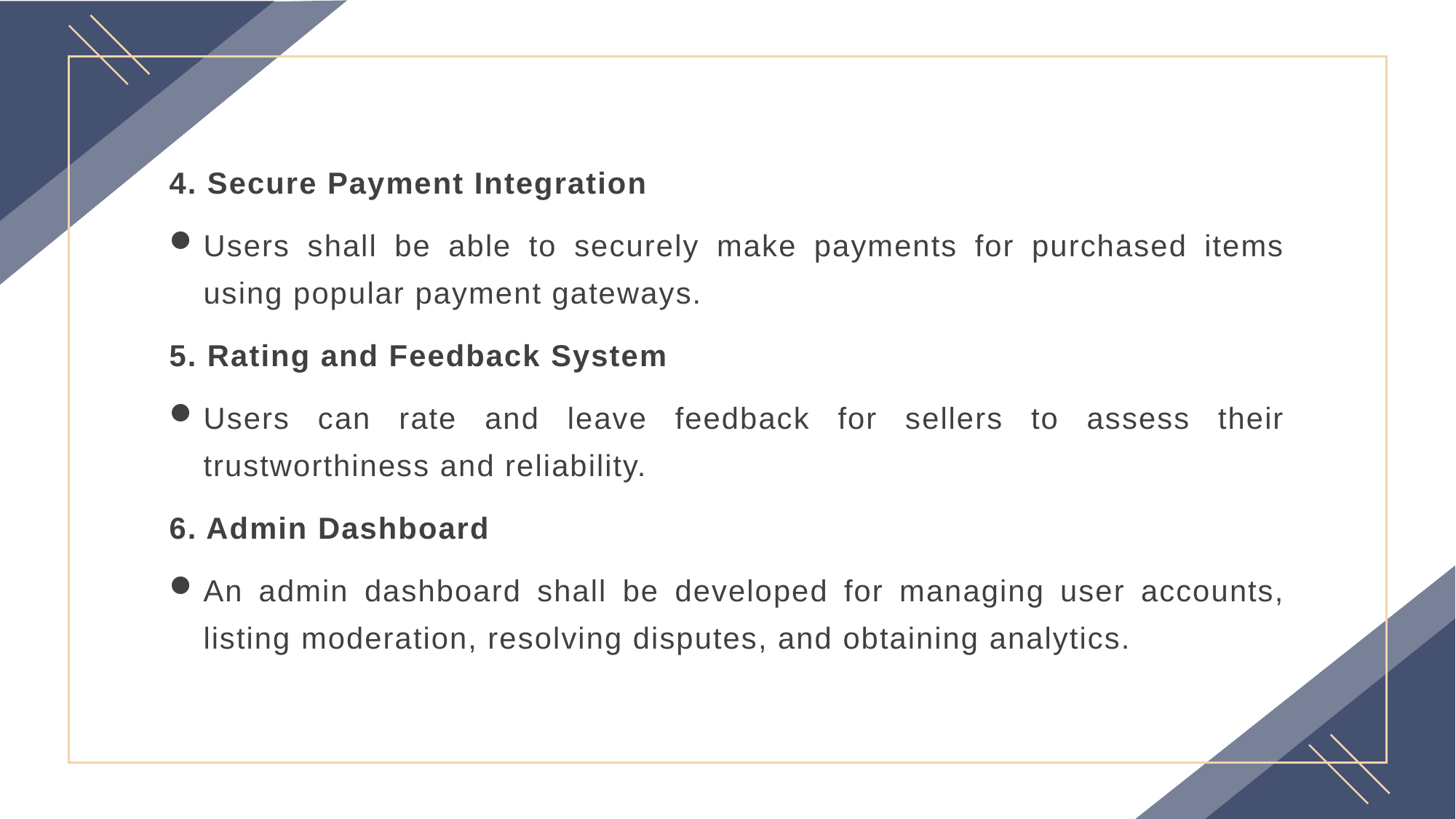

4. Secure Payment Integration
Users shall be able to securely make payments for purchased items using popular payment gateways.
5. Rating and Feedback System
Users can rate and leave feedback for sellers to assess their trustworthiness and reliability.
6. Admin Dashboard
An admin dashboard shall be developed for managing user accounts, listing moderation, resolving disputes, and obtaining analytics.